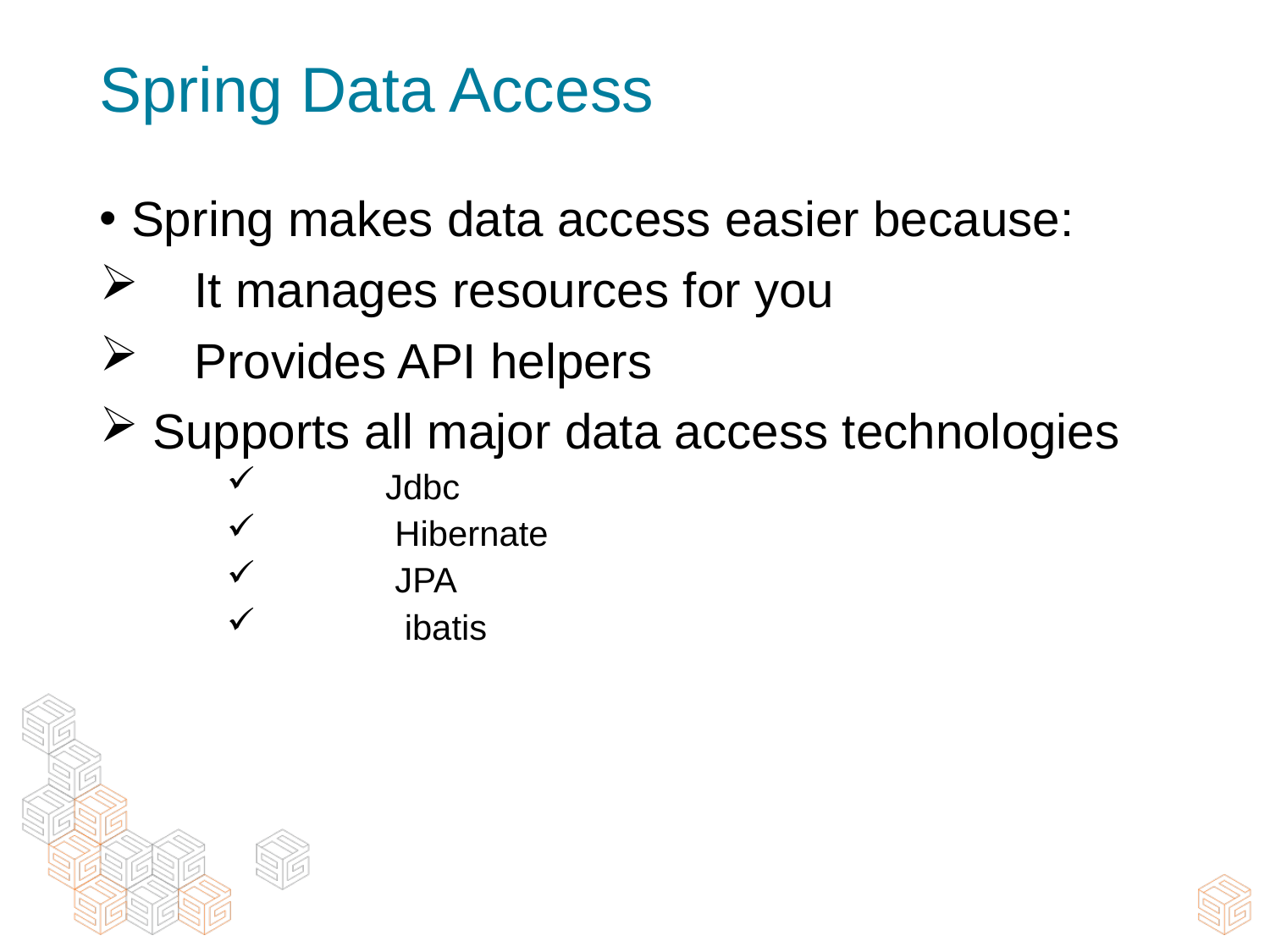

# Spring Data Access
Spring makes data access easier because:
    It manages resources for you
    Provides API helpers
 Supports all major data access technologies
             Jdbc
              Hibernate
              JPA
               ibatis